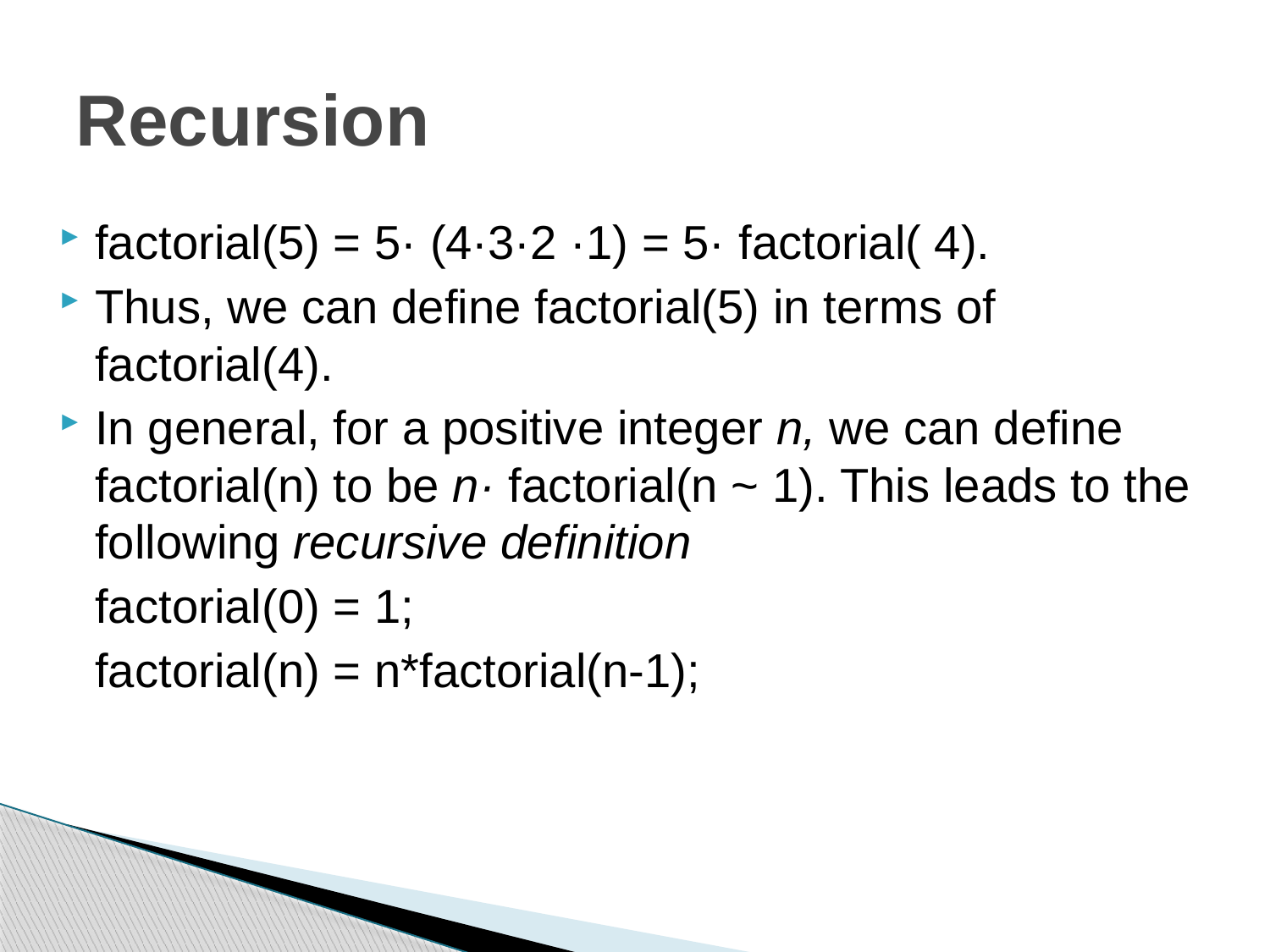

# Recursion
factorial(5) = 5· (4·3·2 ·1) = 5· factorial( 4).
Thus, we can define factorial(5) in terms of factorial(4).
In general, for a positive integer n, we can define factorial(n) to be n· factorial(n ~ 1). This leads to the following recursive definition
	factorial(0) = 1;
	factorial(n) = n*factorial(n-1);